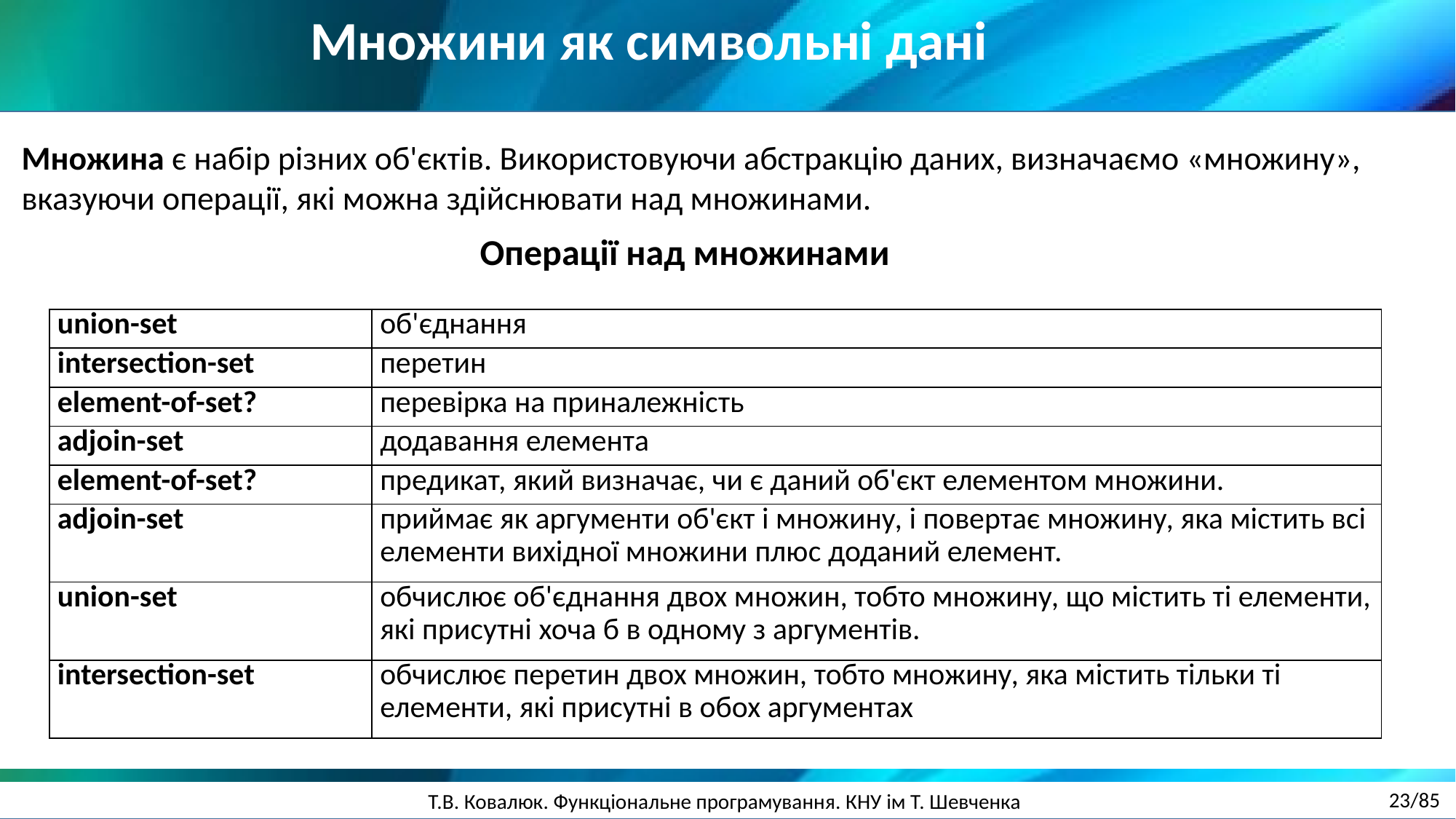

Множини як символьні дані
Множина є набір різних об'єктів. Використовуючи абстракцію даних, визначаємо «множину», вказуючи операції, які можна здійснювати над множинами.
Операції над множинами
| union-set | об'єднання |
| --- | --- |
| intersection-set | перетин |
| element-of-set? | перевірка на приналежність |
| adjoin-set | додавання елемента |
| element-of-set? | предикат, який визначає, чи є даний об'єкт елементом множини. |
| adjoin-set | приймає як аргументи об'єкт і множину, і повертає множину, яка містить всі елементи вихідної множини плюс доданий елемент. |
| union-set | обчислює об'єднання двох множин, тобто множину, що містить ті елементи, які присутні хоча б в одному з аргументів. |
| intersection-set | обчислює перетин двох множин, тобто множину, яка містить тільки ті елементи, які присутні в обох аргументах |
23